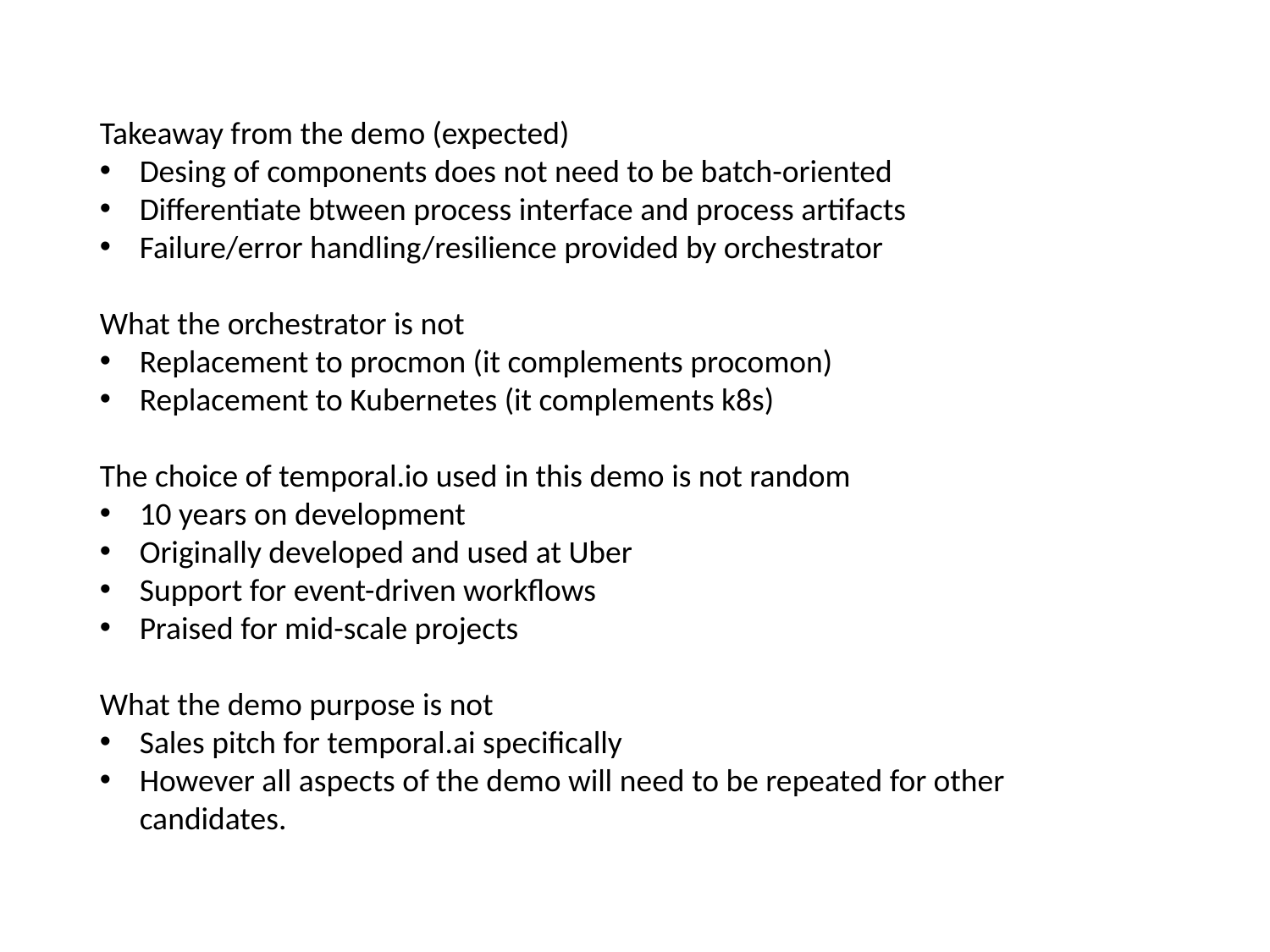

Takeaway from the demo (expected)
Desing of components does not need to be batch-oriented
Differentiate btween process interface and process artifacts
Failure/error handling/resilience provided by orchestrator
What the orchestrator is not
Replacement to procmon (it complements procomon)
Replacement to Kubernetes (it complements k8s)

The choice of temporal.io used in this demo is not random
10 years on development
Originally developed and used at Uber
Support for event-driven workflows
Praised for mid-scale projects

What the demo purpose is not
Sales pitch for temporal.ai specifically
However all aspects of the demo will need to be repeated for other candidates.